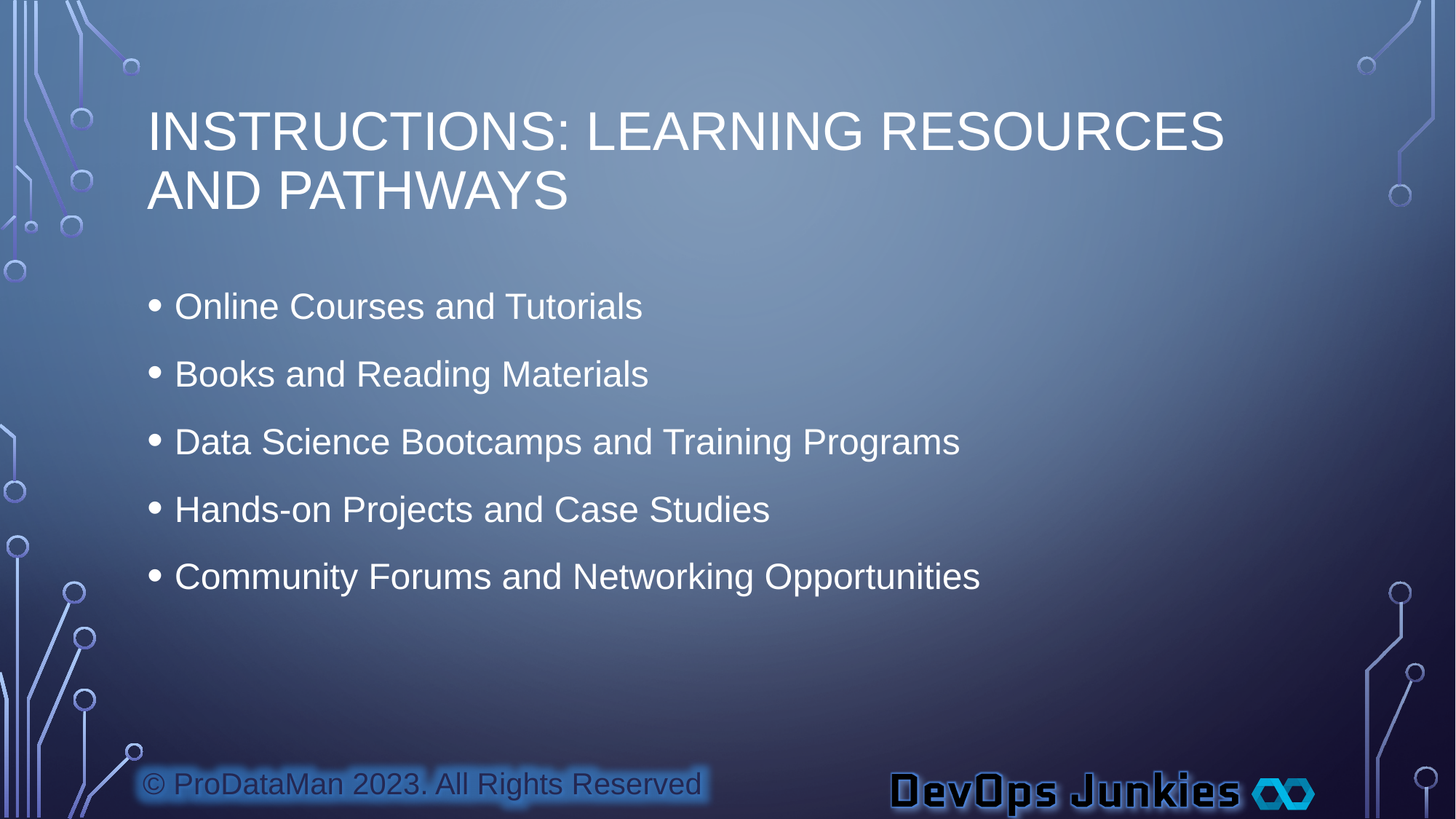

# Instructions: Learning Resources and Pathways
Online Courses and Tutorials
Books and Reading Materials
Data Science Bootcamps and Training Programs
Hands-on Projects and Case Studies
Community Forums and Networking Opportunities